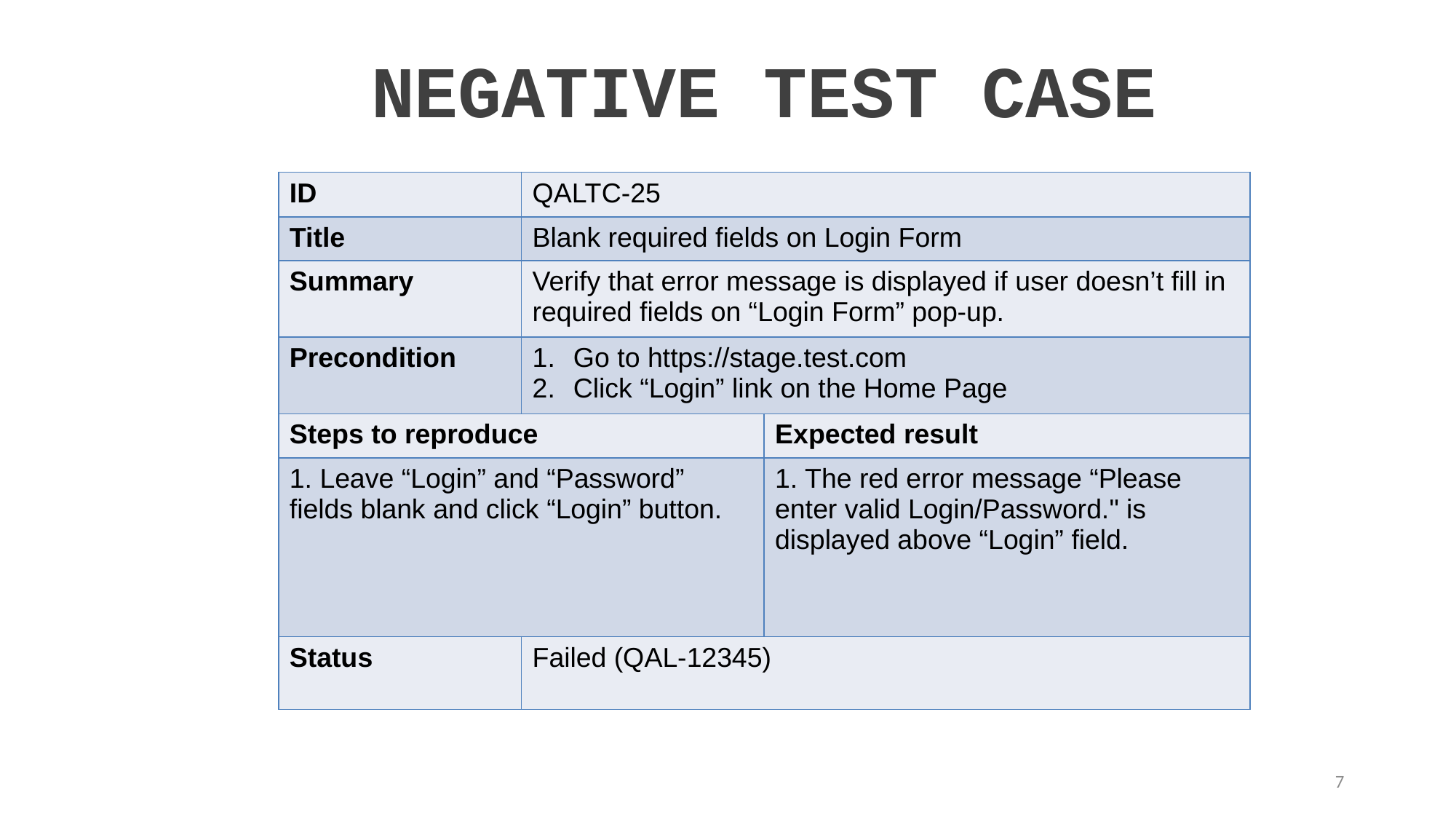

NEGATIVE TEST CASE
| ID | QALTC-25 |  |
| --- | --- | --- |
| Title | Blank required fields on Login Form |  |
| Summary | Verify that error message is displayed if user doesn’t fill in required fields on “Login Form” pop-up. |  |
| Precondition | Go to https://stage.test.com Click “Login” link on the Home Page |  |
| Steps to reproduce |  | Expected result |
| 1. Leave “Login” and “Password” fields blank and click “Login” button. |  | 1. The red error message “Please enter valid Login/Password." is displayed above “Login” field. |
| Status | Failed (QAL-12345) |  |
7